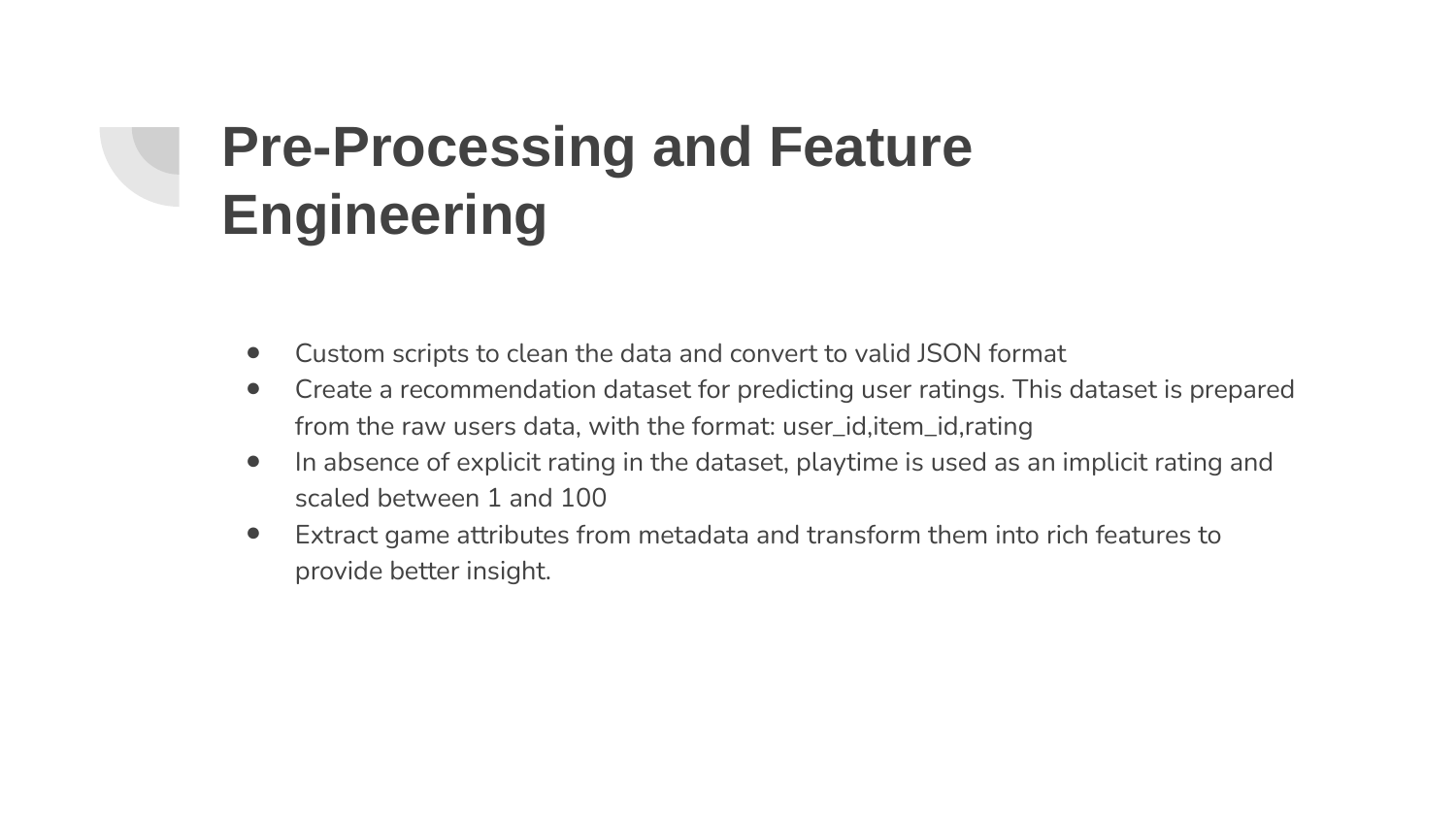

# Pre-Processing and Feature Engineering
Custom scripts to clean the data and convert to valid JSON format
Create a recommendation dataset for predicting user ratings. This dataset is prepared from the raw users data, with the format: user_id,item_id,rating
In absence of explicit rating in the dataset, playtime is used as an implicit rating and scaled between 1 and 100
Extract game attributes from metadata and transform them into rich features to provide better insight.